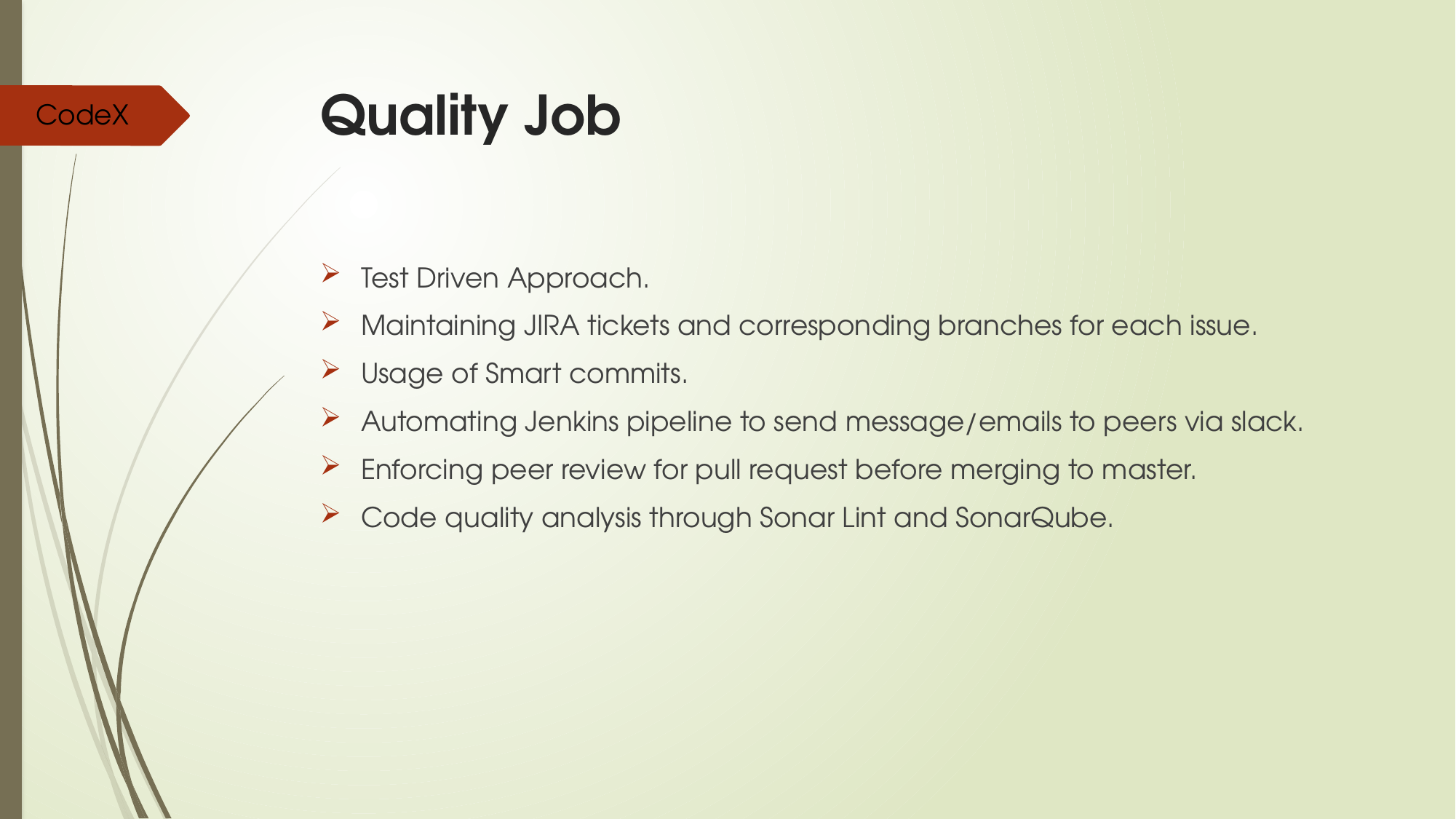

# Quality Job
CodeX

Test Driven Approach.
Maintaining JIRA tickets and corresponding branches for each issue.
Usage of Smart commits.
Automating Jenkins pipeline to send message/emails to peers via slack.
Enforcing peer review for pull request before merging to master.
Code quality analysis through Sonar Lint and SonarQube.